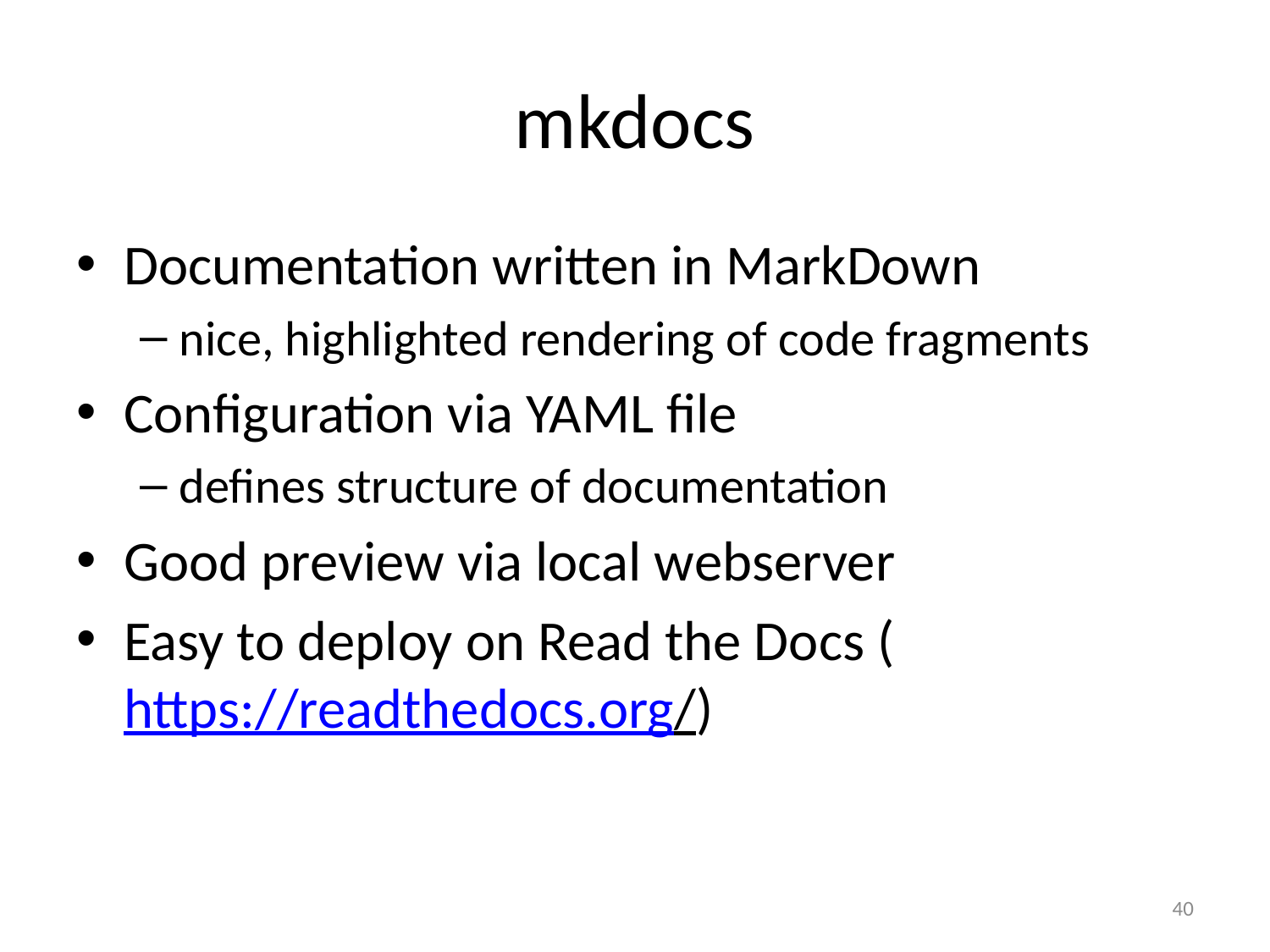

# mkdocs
Documentation written in MarkDown
nice, highlighted rendering of code fragments
Configuration via YAML file
defines structure of documentation
Good preview via local webserver
Easy to deploy on Read the Docs (https://readthedocs.org/)
40